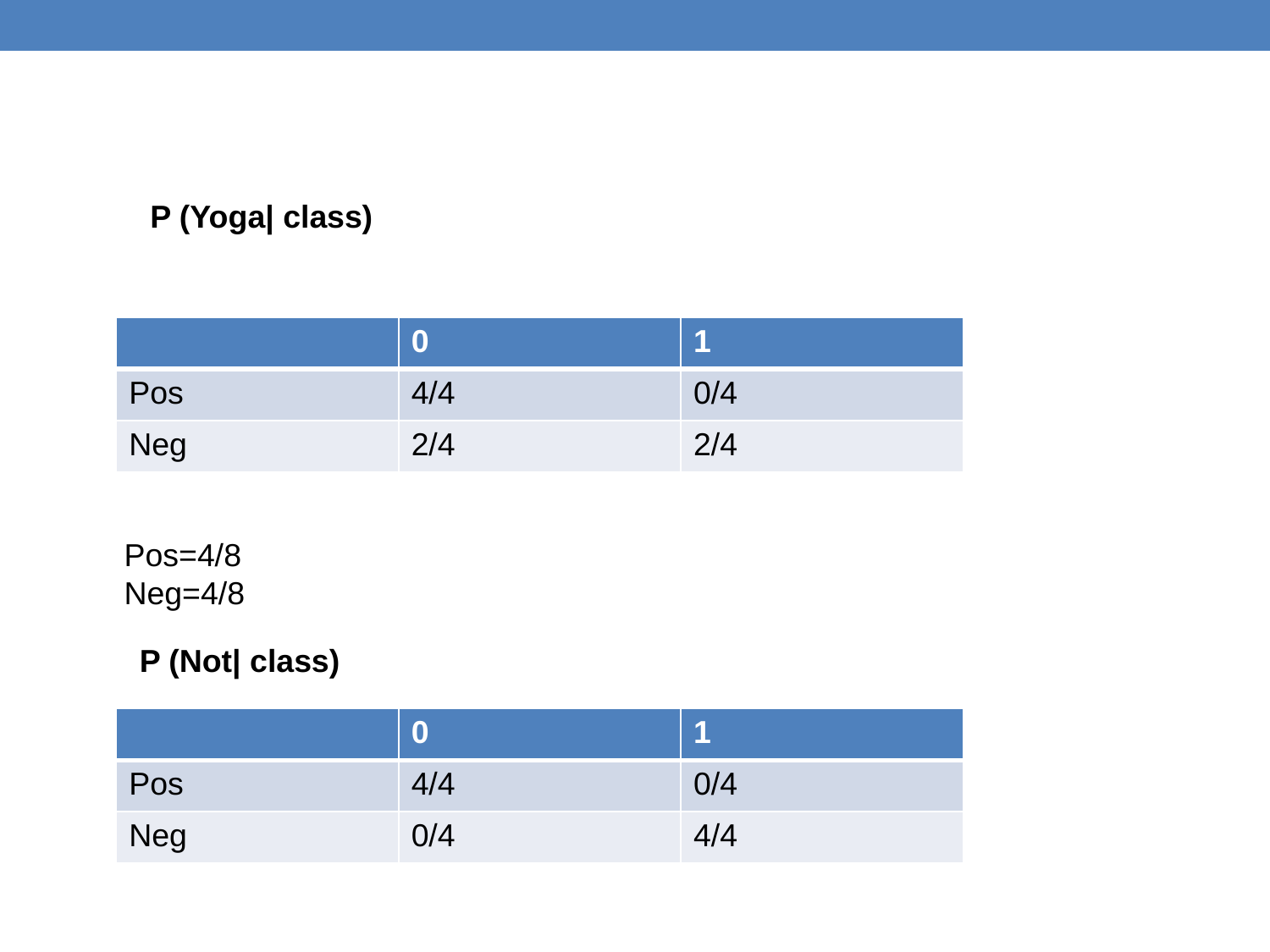

P (Yoga| class)

|  | 0 | 1 |
| --- | --- | --- |
| Pos | 4/4 | 0/4 |
| Neg | 2/4 | 2/4 |
Pos=4/8
Neg=4/8
P (Not| class)

|  | 0 | 1 |
| --- | --- | --- |
| Pos | 4/4 | 0/4 |
| Neg | 0/4 | 4/4 |